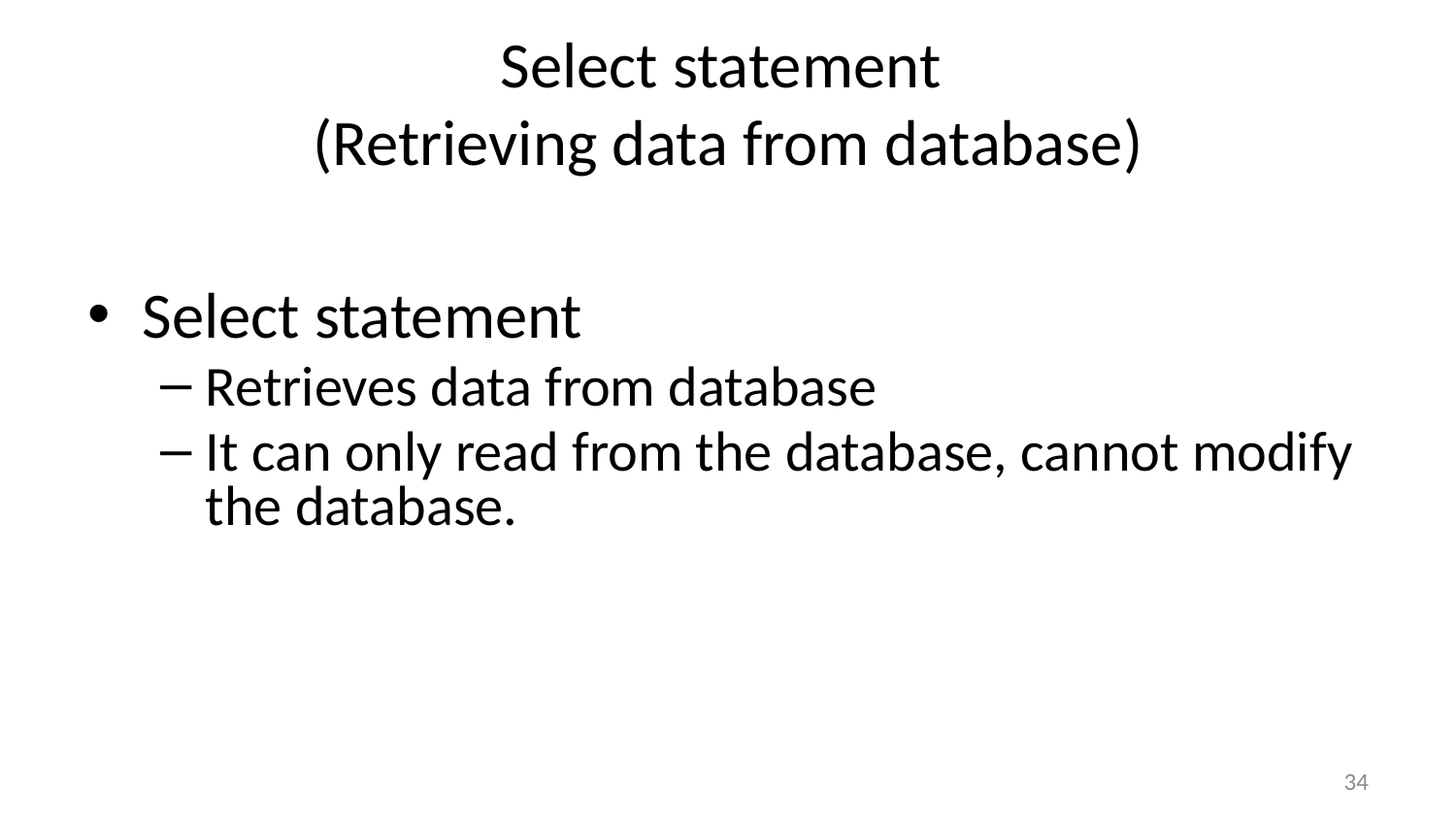

# Select statement (Retrieving data from database)

Select statement
Retrieves data from database
It can only read from the database, cannot modify the database.
34